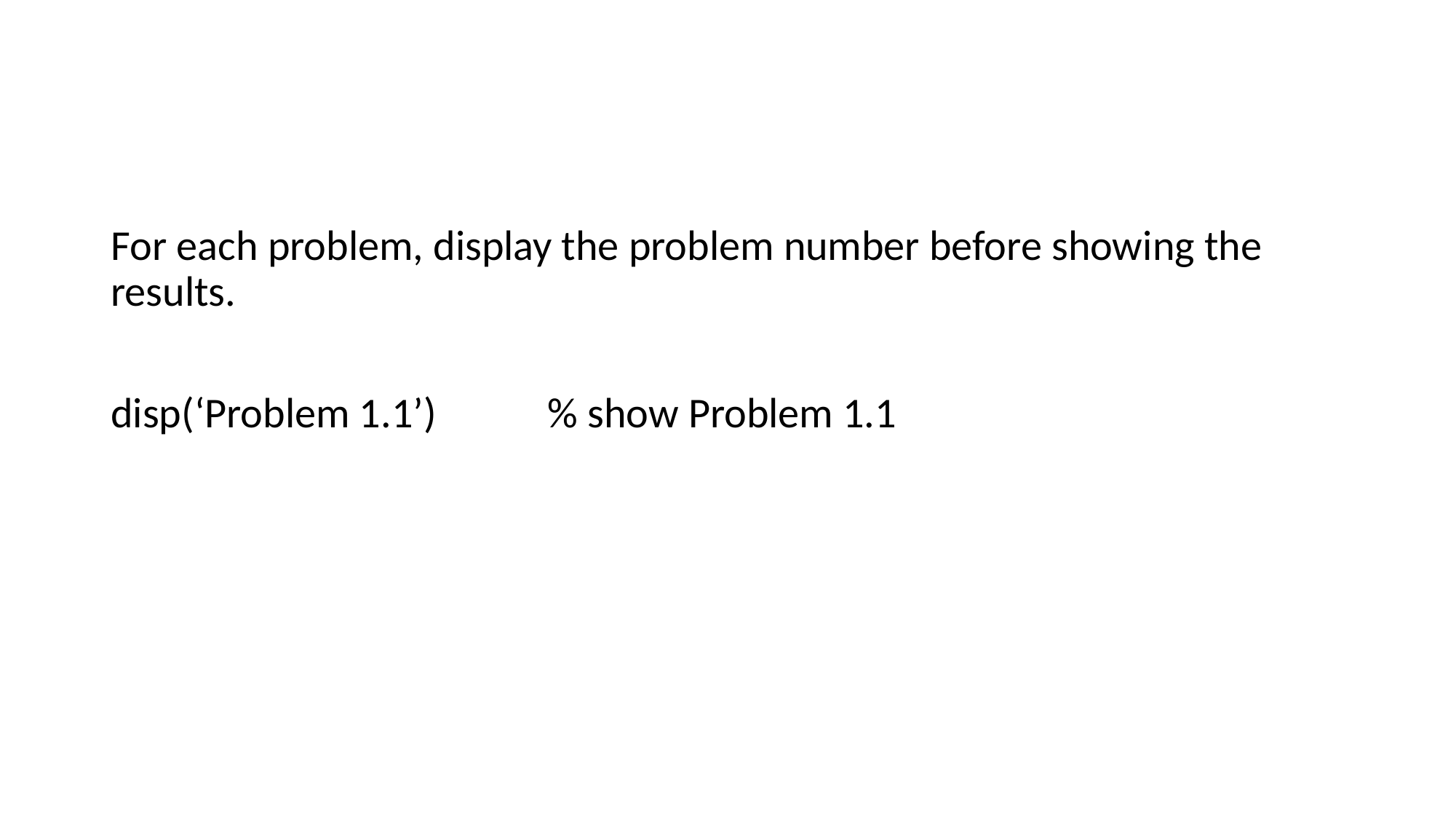

#
For each problem, display the problem number before showing the results.

disp(‘Problem 1.1’) 	% show Problem 1.1